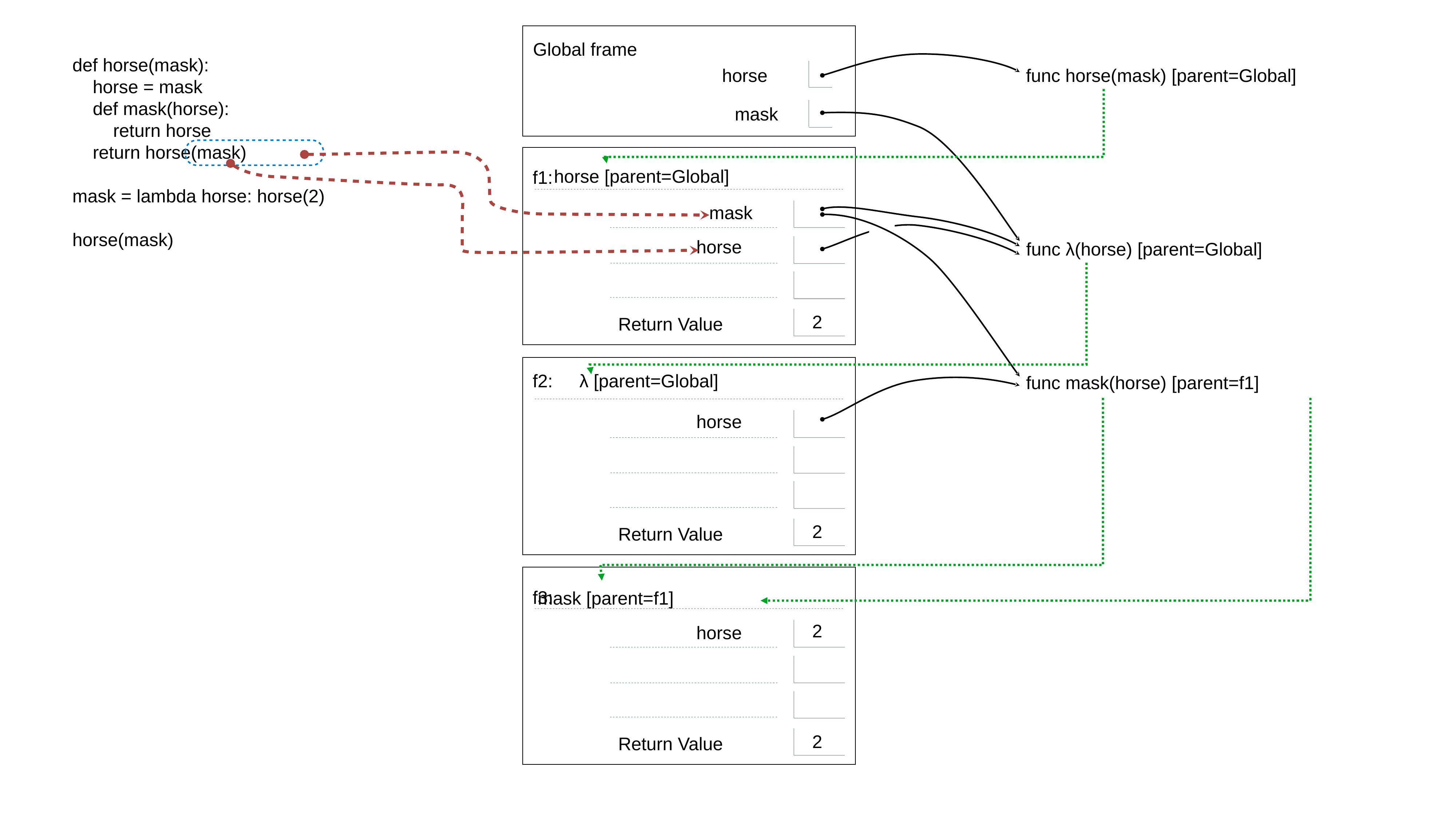

Global frame
def horse(mask):
    horse = mask
    def mask(horse):
        return horse
    return horse(mask)

mask = lambda horse: horse(2)

horse(mask)

func horse(mask) [parent=Global]

horse

mask

Return Value

f1:
    horse [parent=Global]

mask

horse
func λ(horse) [parent=Global]

2
func mask(horse) [parent=f1]

Return Value
f2:
λ [parent=Global]

horse

2

Return Value
       mask [parent=f1]
f3:
2
horse
2